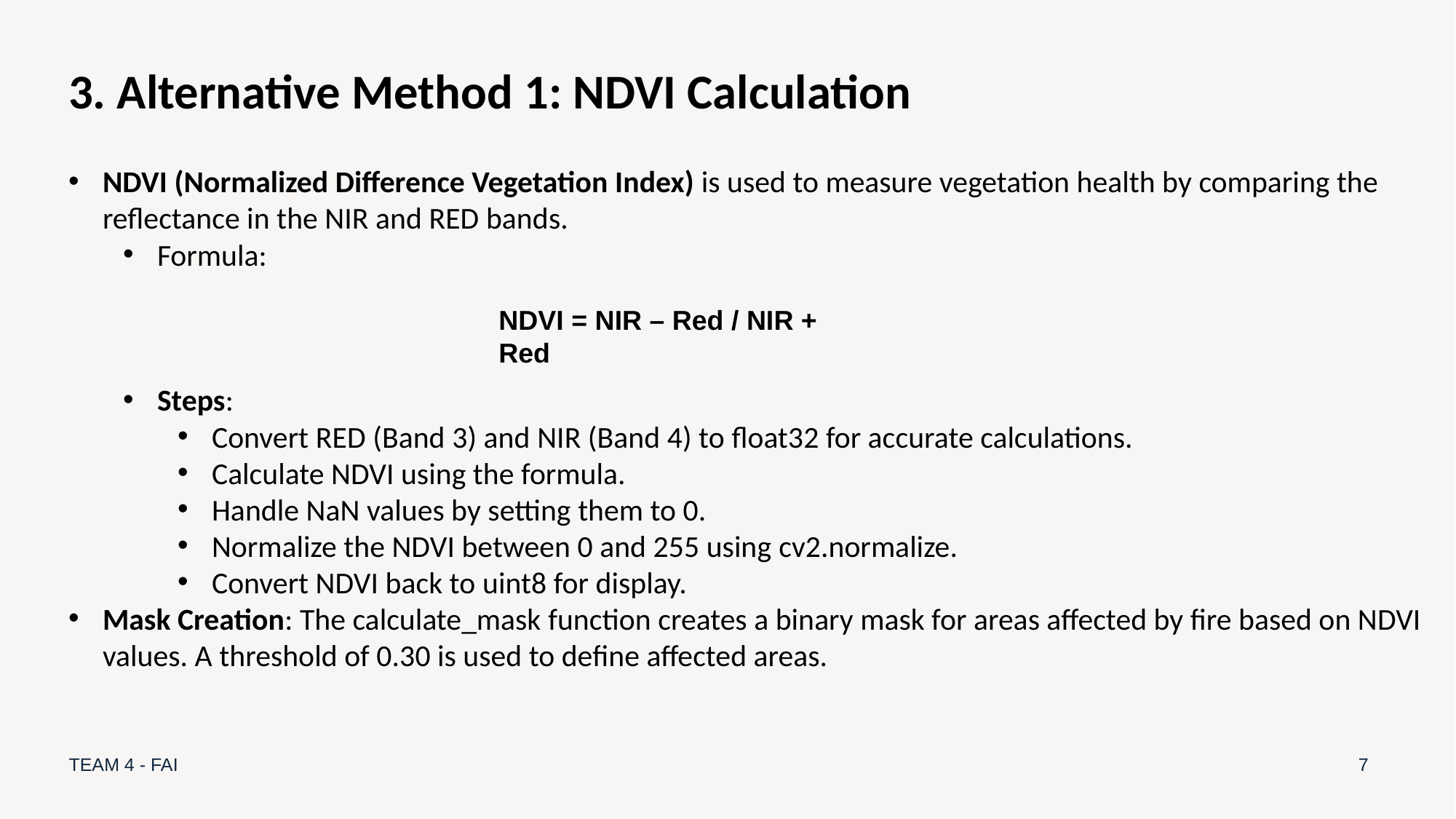

3. Alternative Method 1: NDVI Calculation

NDVI (Normalized Difference Vegetation Index) is used to measure vegetation health by comparing the reflectance in the NIR and RED bands.
Formula:

Steps:
Convert RED (Band 3) and NIR (Band 4) to float32 for accurate calculations.
Calculate NDVI using the formula.
Handle NaN values by setting them to 0.
Normalize the NDVI between 0 and 255 using cv2.normalize.
Convert NDVI back to uint8 for display.
Mask Creation: The calculate_mask function creates a binary mask for areas affected by fire based on NDVI values. A threshold of 0.30 is used to define affected areas.

                                         NDVI = NIR – Red / NIR + Red
TEAM 4 - FAI
7